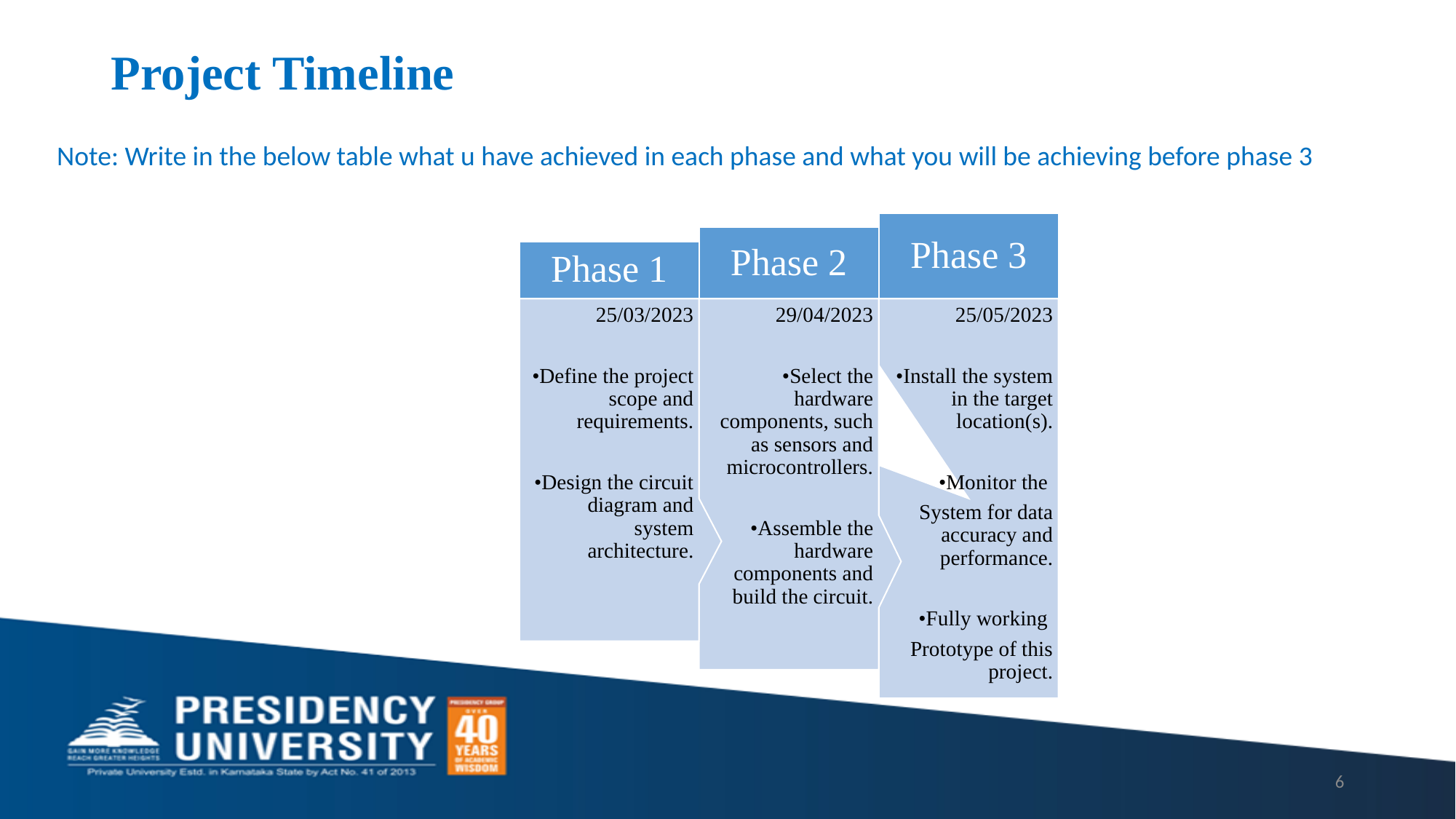

# Project Timeline
Note: Write in the below table what u have achieved in each phase and what you will be achieving before phase 3
25/05/2023

•Install the system in the target location(s).

•Monitor the
System for data accuracy and performance.

•Fully working
Prototype of this project.
Phase 3
29/04/2023

•Select the hardware components, such as sensors and microcontrollers.

•Assemble the hardware components and build the circuit.

Phase 2
25/03/2023

•Define the project scope and requirements.

•Design the circuit diagram and system architecture.
Phase 1
6